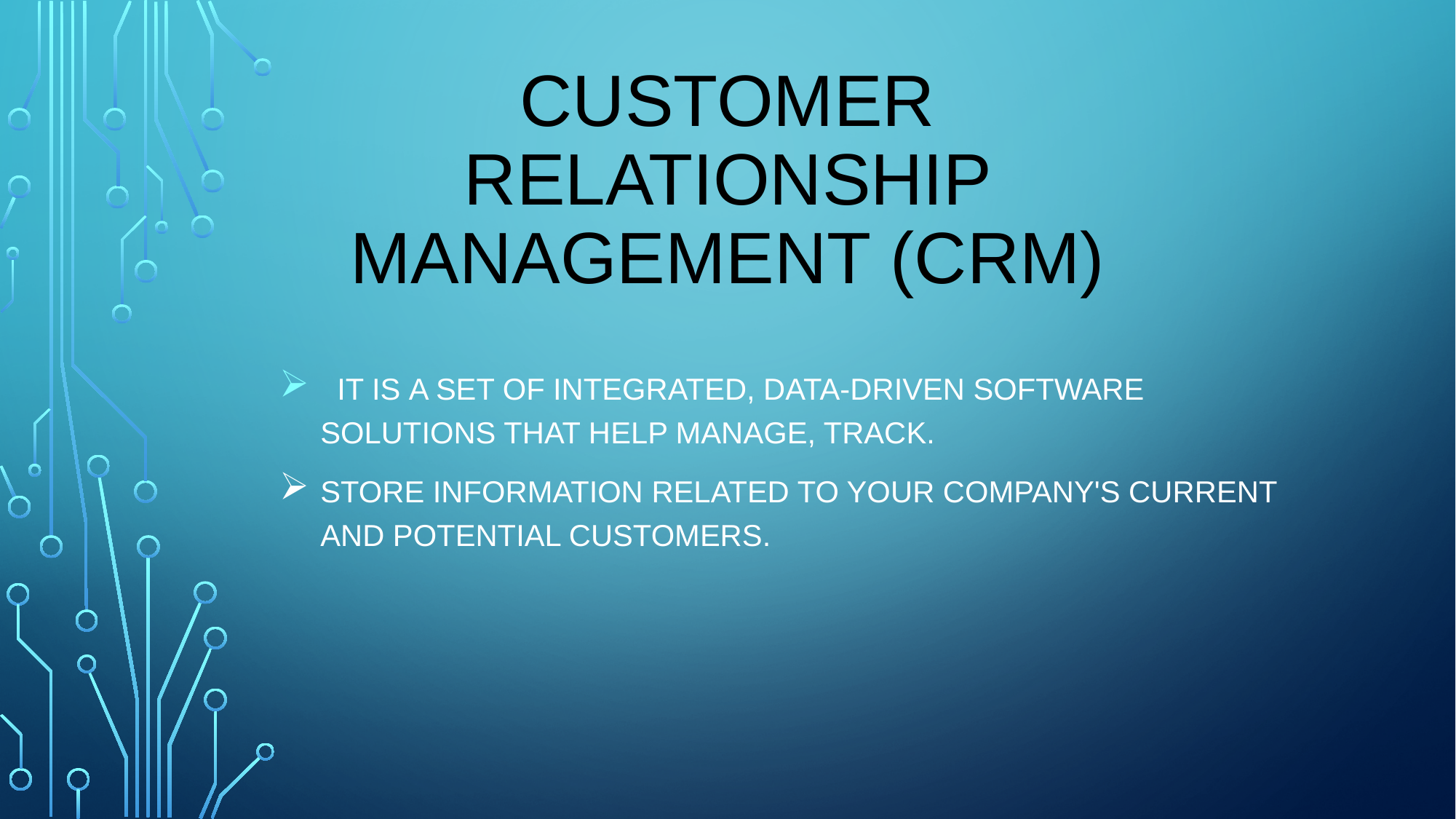

# Customer relationship management (CRM)
  It is a set of integrated, data-driven software solutions that help manage, track.
store information related to your company's current and potential customers.